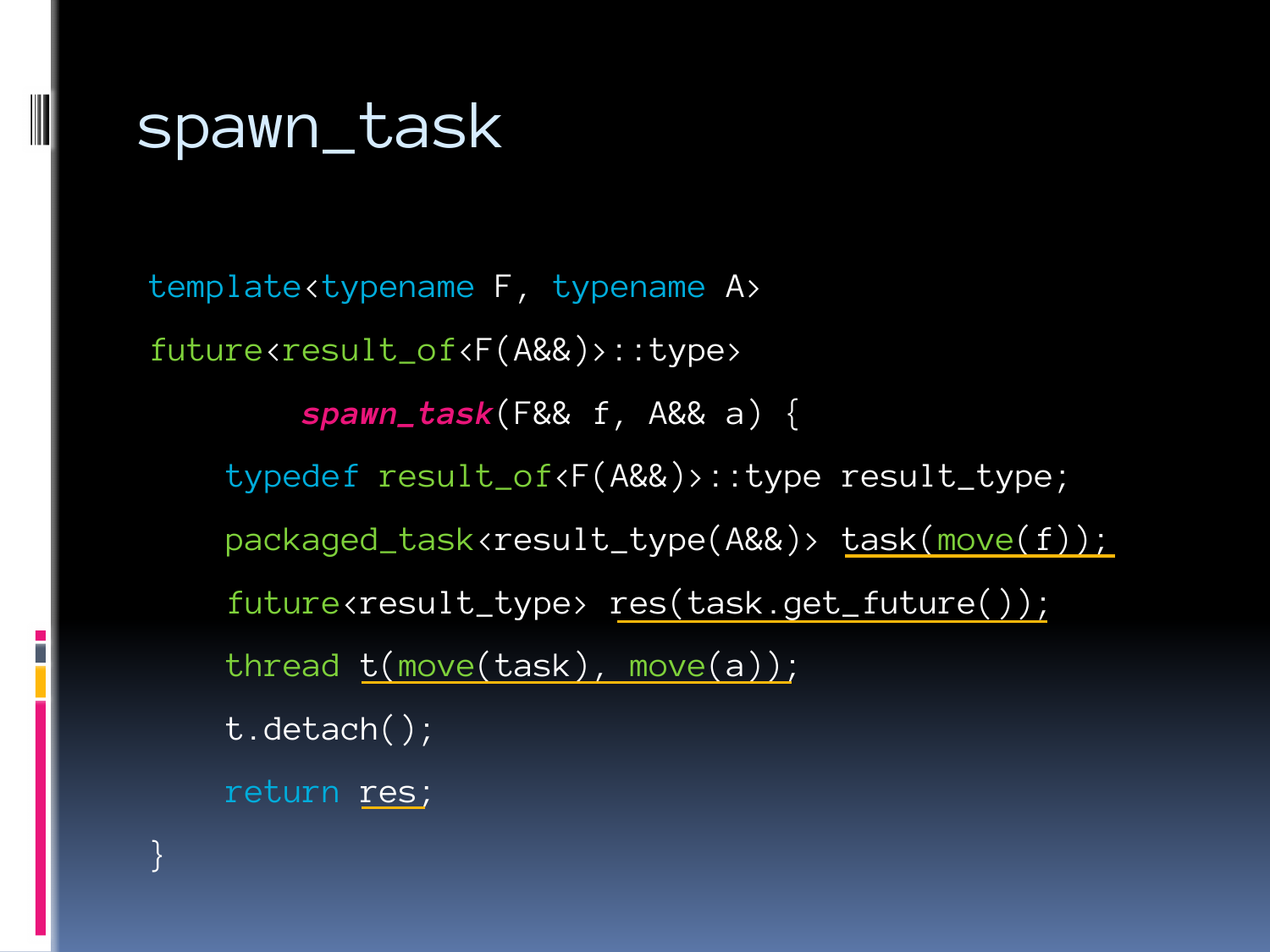

# spawn_task
template<typename F, typename A>
future<result_of<F(A&&)>::type>
        spawn_task(F&& f, A&& a) {
    typedef result_of<F(A&&)>::type result_type;
    packaged_task<result_type(A&&)> task(move(f));
    future<result_type> res(task.get_future());
    thread t(move(task), move(a));
    t.detach();
    return res;
}